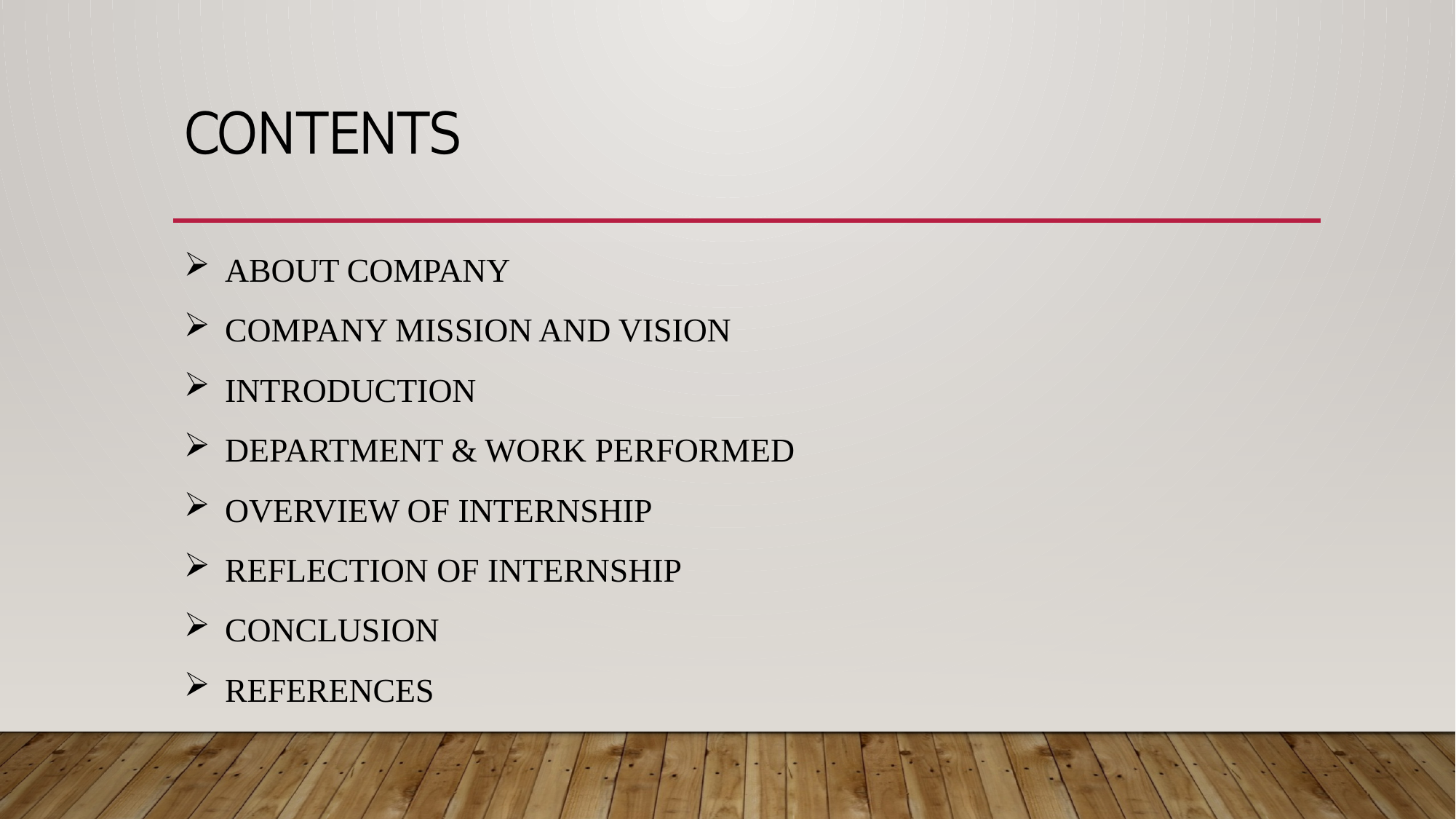

# CONTENTS
ABOUT COMPANY
COMPANY MISSION AND VISION
INTRODUCTION
DEPARTMENT & WORK PERFORMED
OVERVIEW OF INTERNSHIP
REFLECTION OF INTERNSHIP
CONCLUSION
REFERENCES